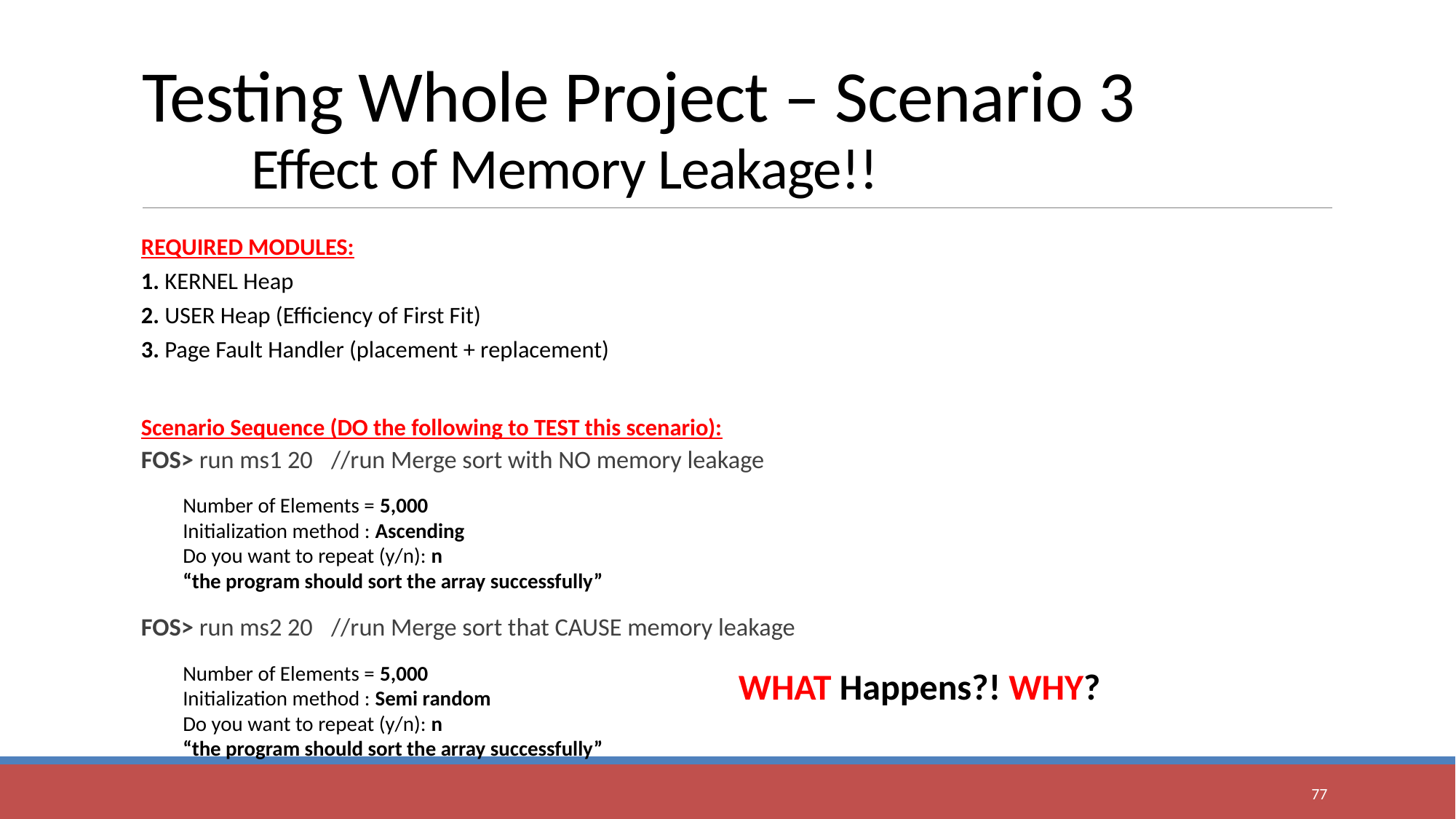

# Testing Whole Project – Scenario 3 Effect of Memory Leakage!!
REQUIRED MODULES:
1. KERNEL Heap
2. USER Heap (Efficiency of First Fit)
3. Page Fault Handler (placement + replacement)
Scenario Sequence (DO the following to TEST this scenario):
FOS> run ms1 20		//run Merge sort with NO memory leakage
Number of Elements = 5,000
Initialization method : Ascending
Do you want to repeat (y/n): n
“the program should sort the array successfully”
FOS> run ms2 20		//run Merge sort that CAUSE memory leakage
Number of Elements = 5,000
Initialization method : Semi random
Do you want to repeat (y/n): n
“the program should sort the array successfully”
WHAT Happens?! WHY?
77